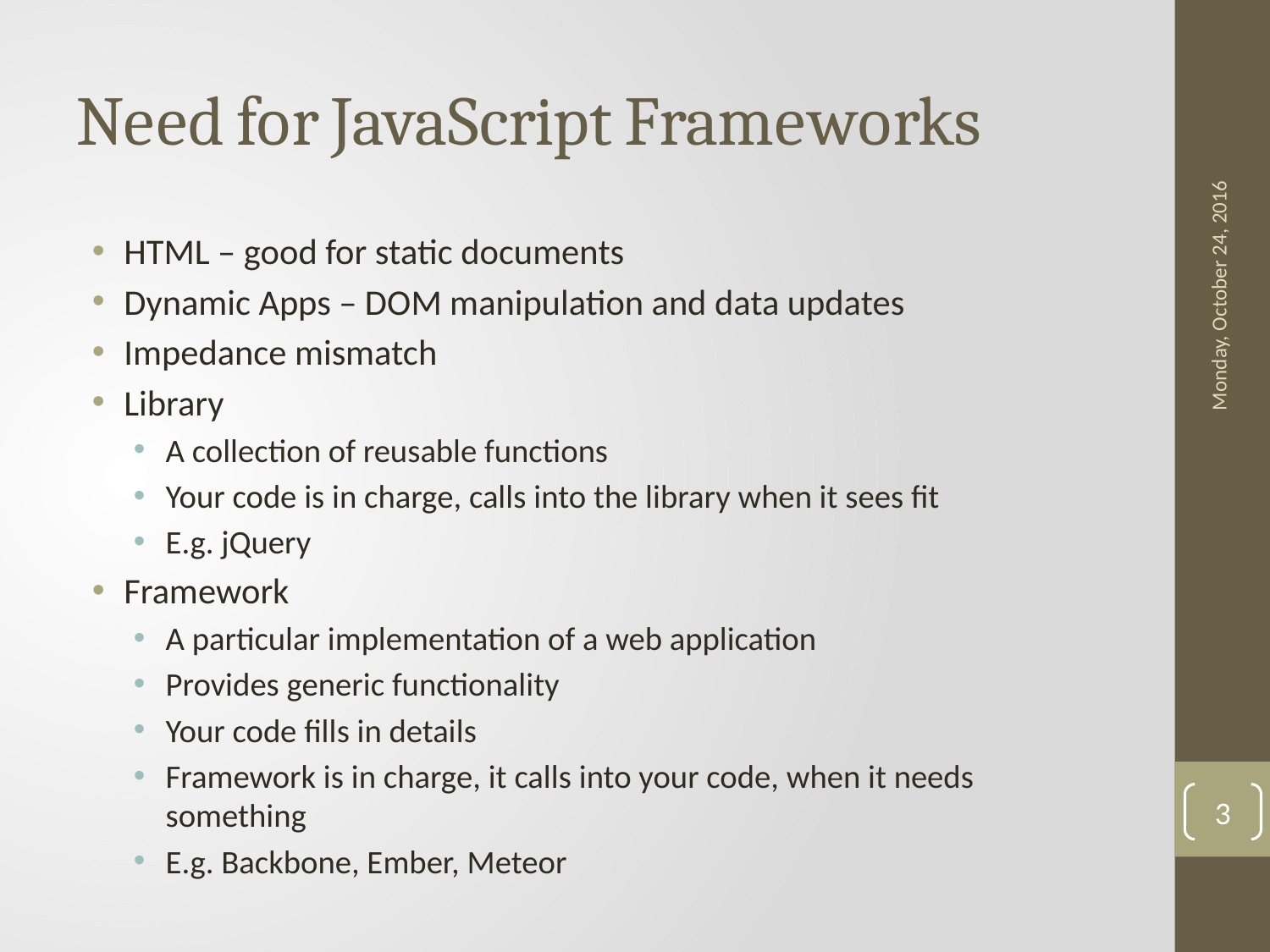

# Need for JavaScript Frameworks
HTML – good for static documents
Dynamic Apps – DOM manipulation and data updates
Impedance mismatch
Library
A collection of reusable functions
Your code is in charge, calls into the library when it sees fit
E.g. jQuery
Framework
A particular implementation of a web application
Provides generic functionality
Your code fills in details
Framework is in charge, it calls into your code, when it needs something
E.g. Backbone, Ember, Meteor

Monday, October 24, 2016

3